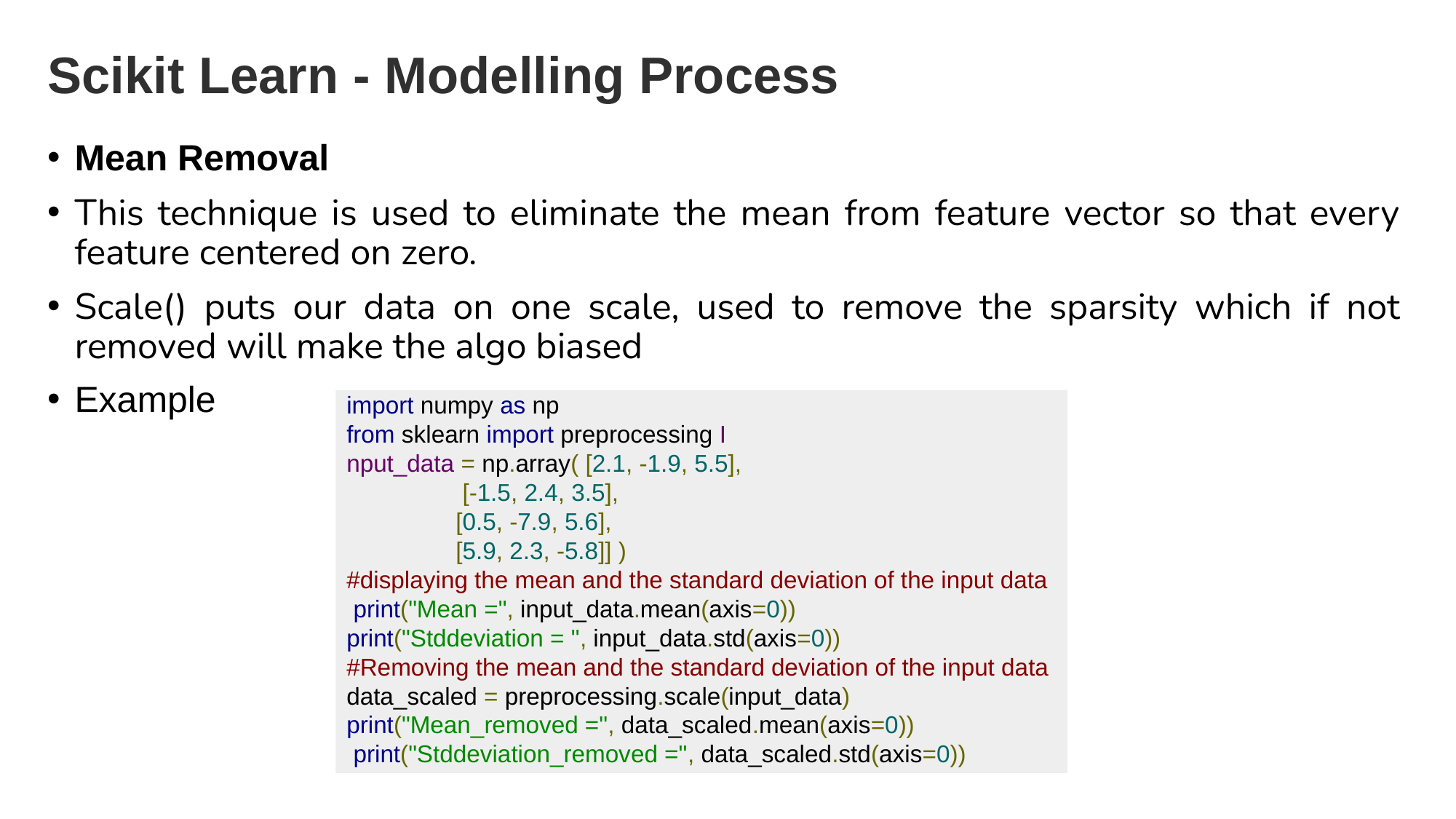

# Scikit Learn - Modelling Process
Mean Removal
This technique is used to eliminate the mean from feature vector so that every feature centered on zero.
Scale() puts our data on one scale, used to remove the sparsity which if not removed will make the algo biased
Example
import numpy as np
from sklearn import preprocessing I
nput_data = np.array( [2.1, -1.9, 5.5],
	 [-1.5, 2.4, 3.5],
	[0.5, -7.9, 5.6],
	[5.9, 2.3, -5.8]] )
#displaying the mean and the standard deviation of the input data
 print("Mean =", input_data.mean(axis=0))
print("Stddeviation = ", input_data.std(axis=0))
#Removing the mean and the standard deviation of the input data
data_scaled = preprocessing.scale(input_data)
print("Mean_removed =", data_scaled.mean(axis=0))
 print("Stddeviation_removed =", data_scaled.std(axis=0))